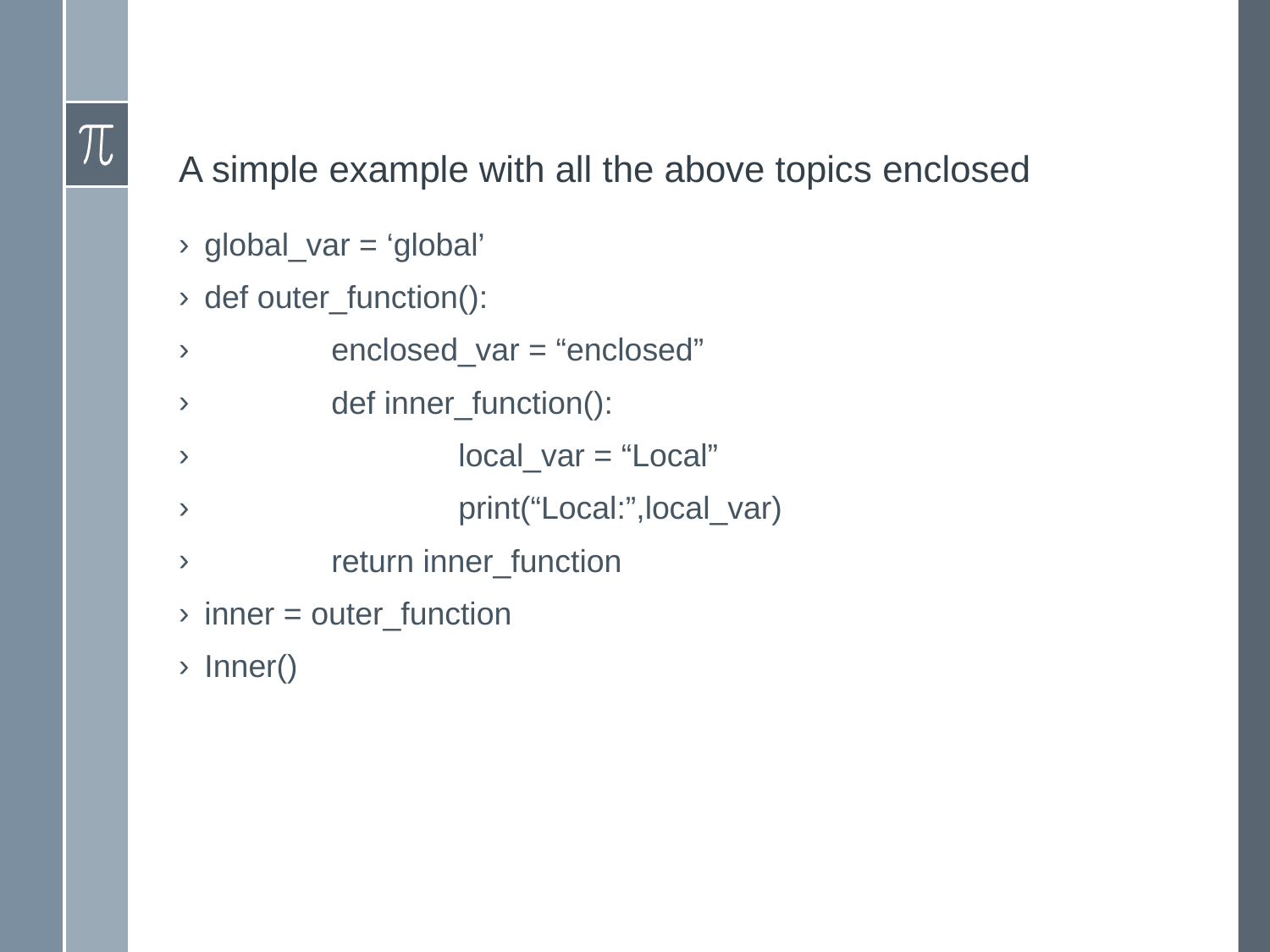

# A simple example with all the above topics enclosed
global_var = ‘global’
def outer_function():
 	enclosed_var = “enclosed”
 	def inner_function():
 		local_var = “Local”
 		print(“Local:”,local_var)
 	return inner_function
inner = outer_function
Inner()